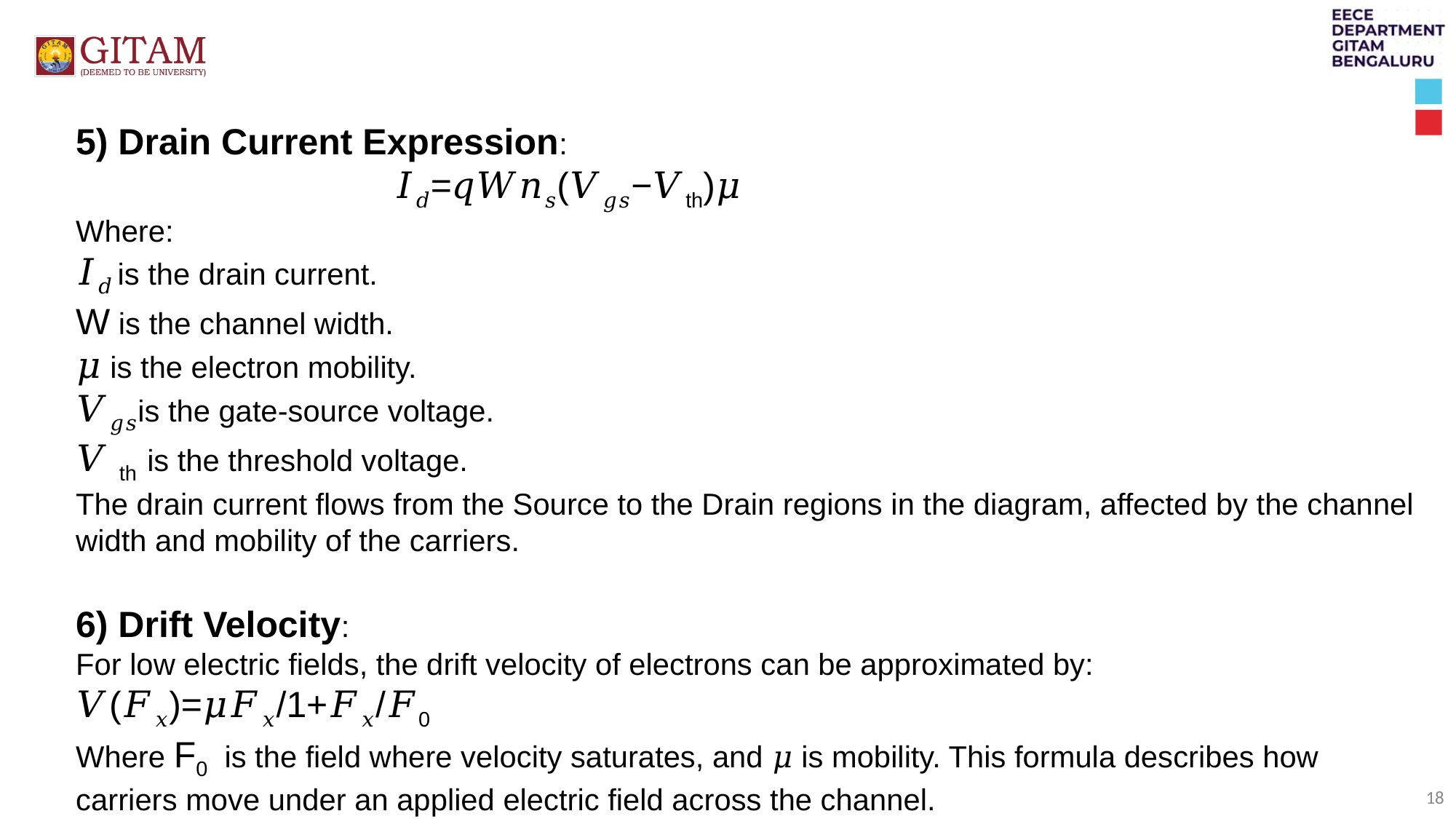

5) Drain Current Expression:
                                      𝐼𝑑=𝑞𝑊𝑛𝑠(𝑉𝑔𝑠−𝑉th)𝜇
Where:
𝐼𝑑 is the drain current.
W is the channel width.
𝜇 is the electron mobility.
𝑉𝑔𝑠is the gate-source voltage.
𝑉 th​ is the threshold voltage.
The drain current flows from the Source to the Drain regions in the diagram, affected by the channel width and mobility of the carriers.

6) Drift Velocity:
For low electric fields, the drift velocity of electrons can be approximated by:
𝑉(𝐹𝑥)=𝜇𝐹𝑥/1+𝐹𝑥/𝐹0
Where F0​  is the field where velocity saturates, and 𝜇 is mobility. This formula describes how carriers move under an applied electric field across the channel.
18